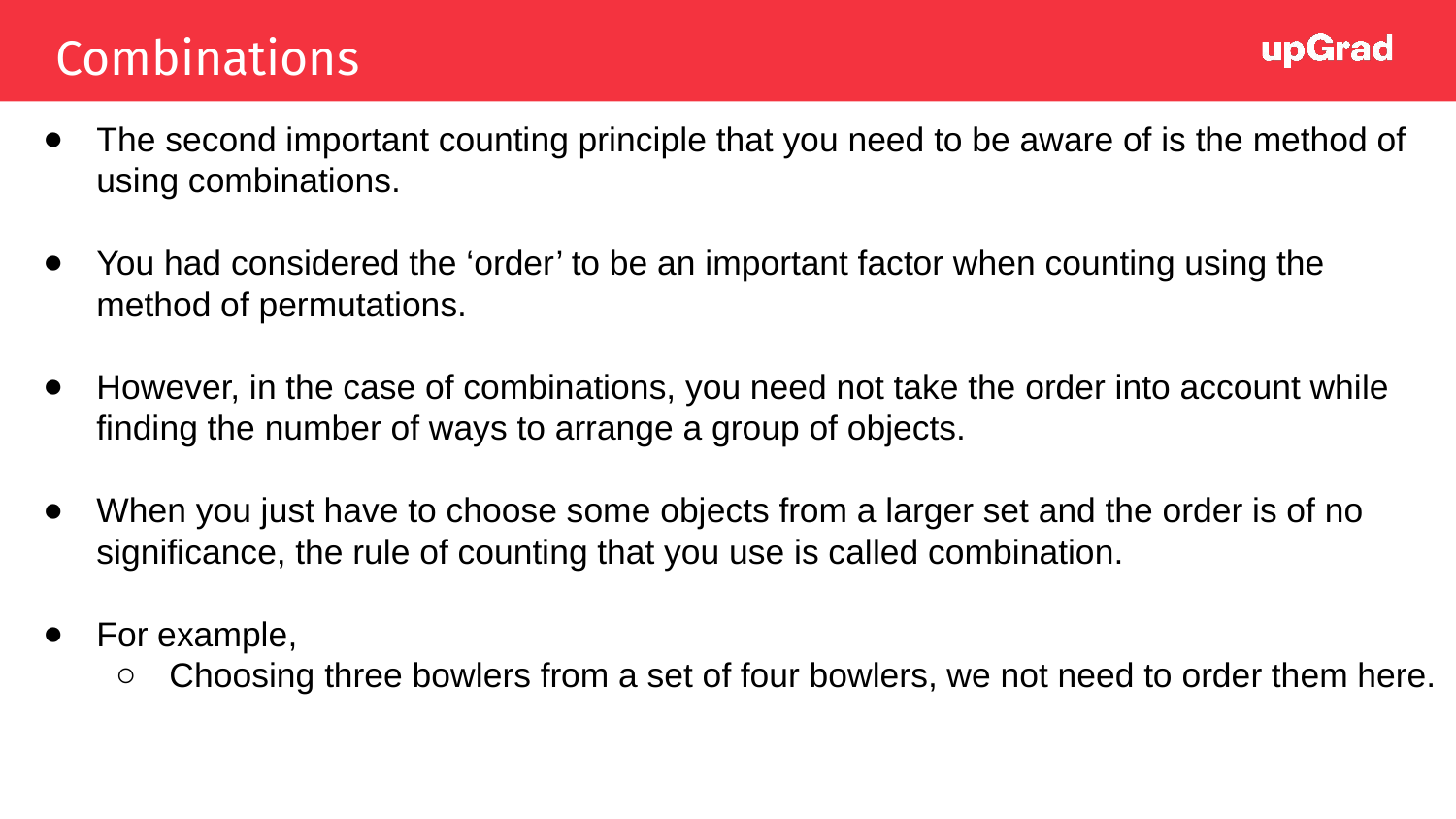

Combinations

The second important counting principle that you need to be aware of is the method of using combinations.

You had considered the ‘order’ to be an important factor when counting using the method of permutations.

However, in the case of combinations, you need not take the order into account while finding the number of ways to arrange a group of objects.

When you just have to choose some objects from a larger set and the order is of no significance, the rule of counting that you use is called combination.

For example,
Choosing three bowlers from a set of four bowlers, we not need to order them here.